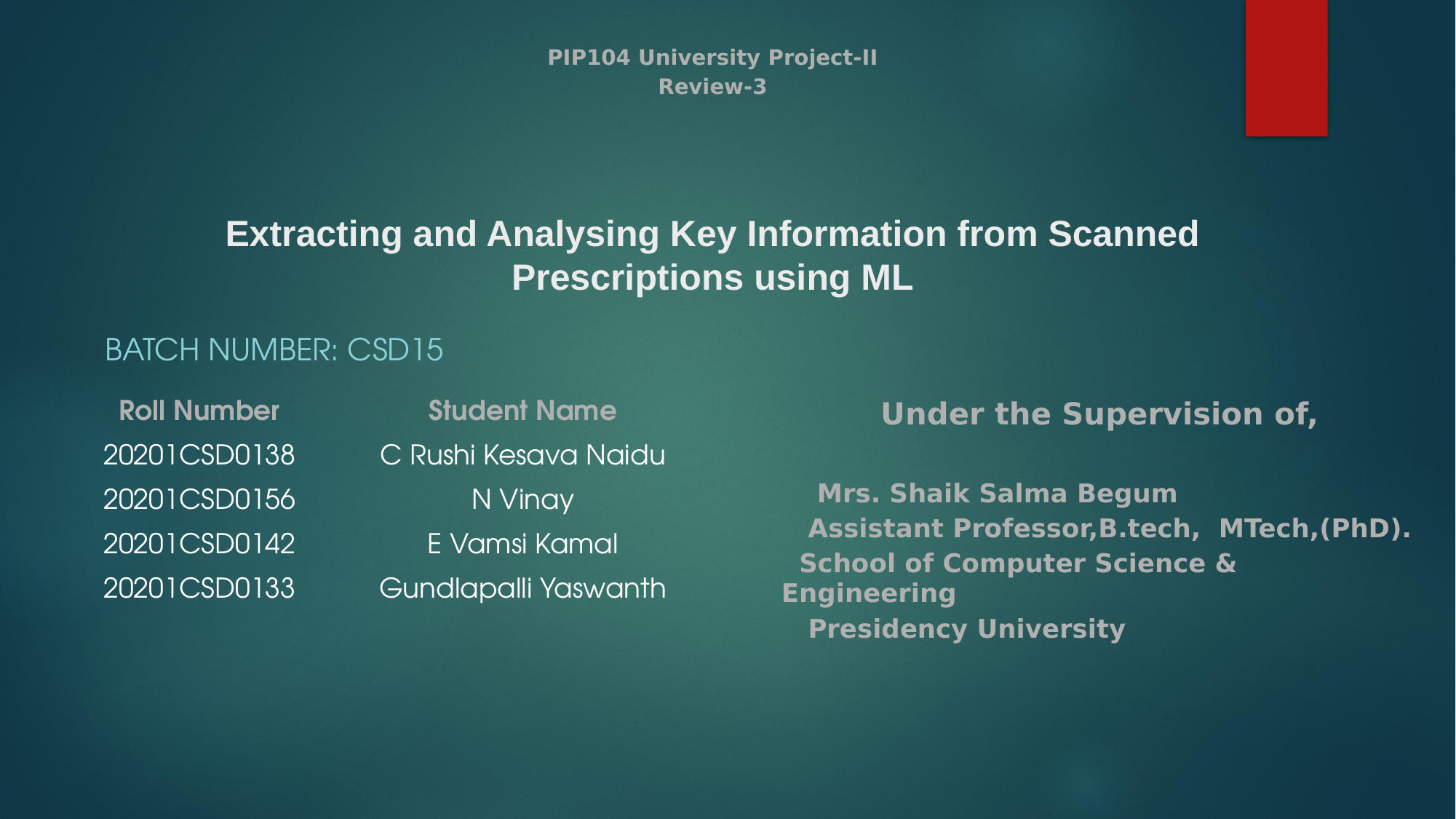

PIP104 University Project-II
Review-3
# Extracting and Analysing Key Information from Scanned Prescriptions using ML
Batch Number: CSD15

Under the Supervision of,

    Mrs. Shaik Salma Begum
   Assistant Professor,B.tech,  MTech,(PhD).
  School of Computer Science & Engineering
   Presidency University

| Roll Number | Student Name |
| --- | --- |
| 20201CSD0138 | C Rushi Kesava Naidu |
| 20201CSD0156 | N Vinay |
| 20201CSD0142 | E Vamsi Kamal |
| 20201CSD0133 | Gundlapalli Yaswanth |
|  |  |